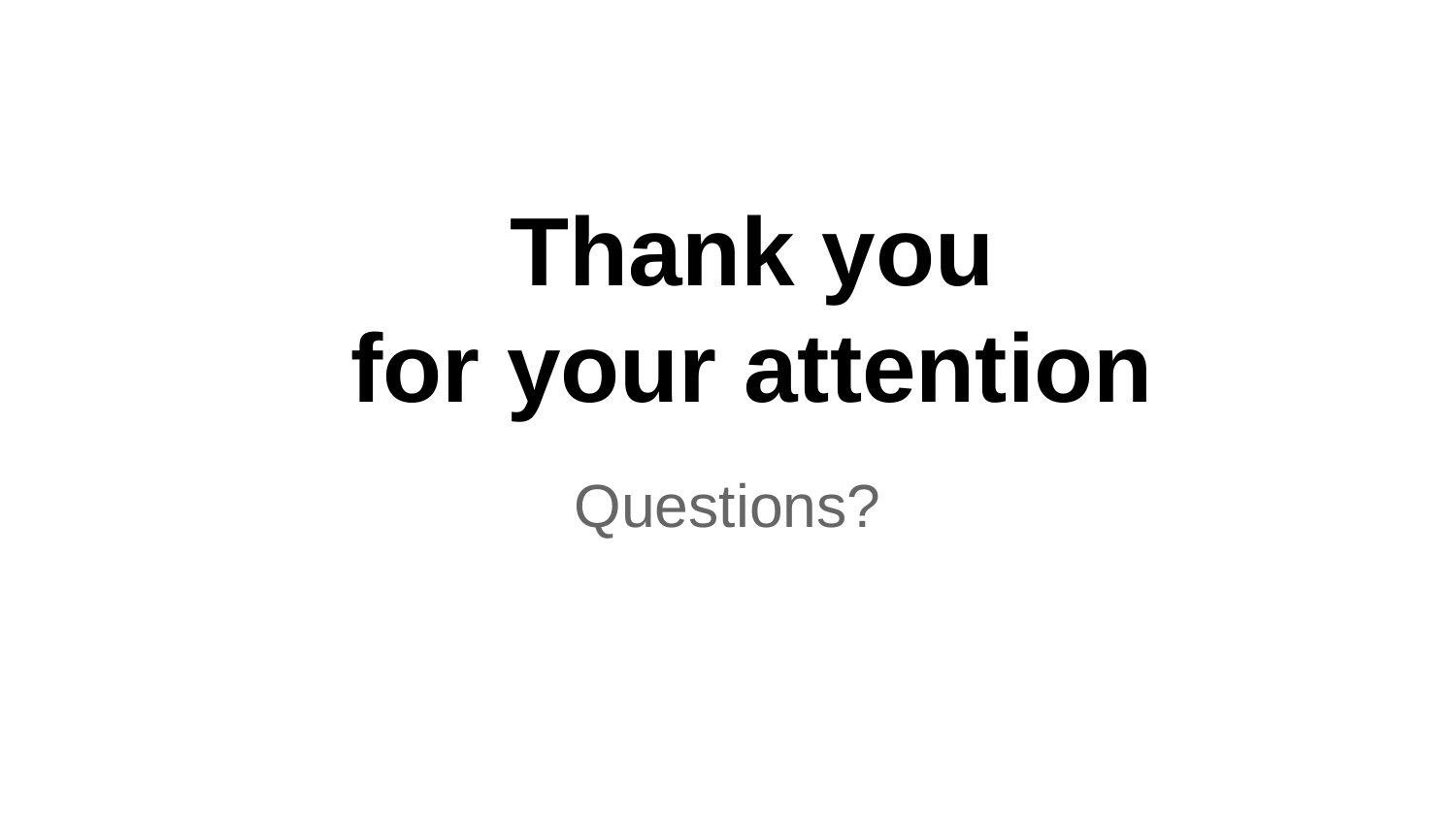

# Thank you
for your attention
Questions?